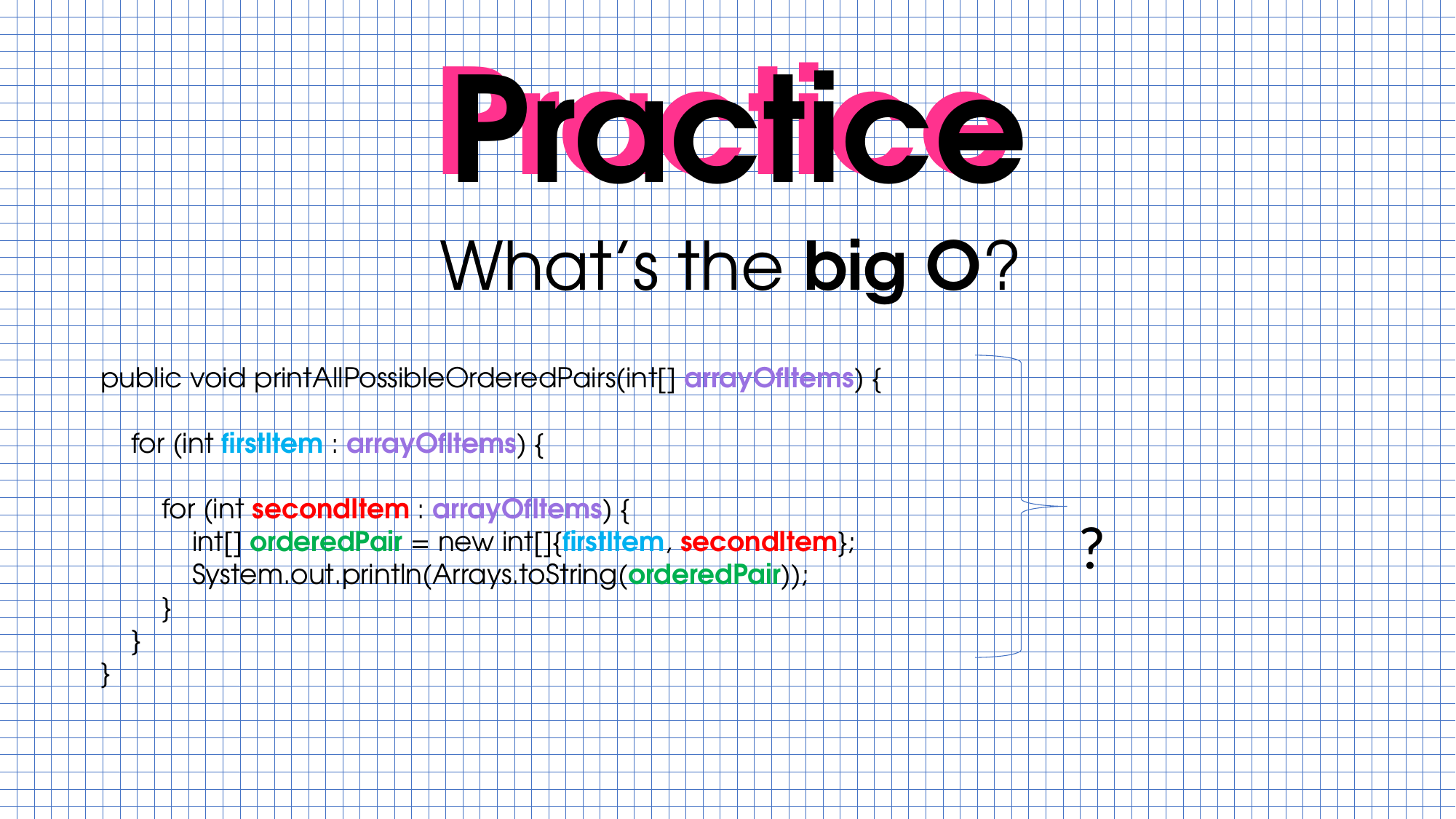

Practice
Practice
What’s the big O?
public void printAllPossibleOrderedPairs(int[] arrayOfItems) {

    for (int firstItem : arrayOfItems) {

        for (int secondItem : arrayOfItems) {
            int[] orderedPair = new int[]{firstItem, secondItem};
            System.out.println(Arrays.toString(orderedPair));
        }
    }
}

?